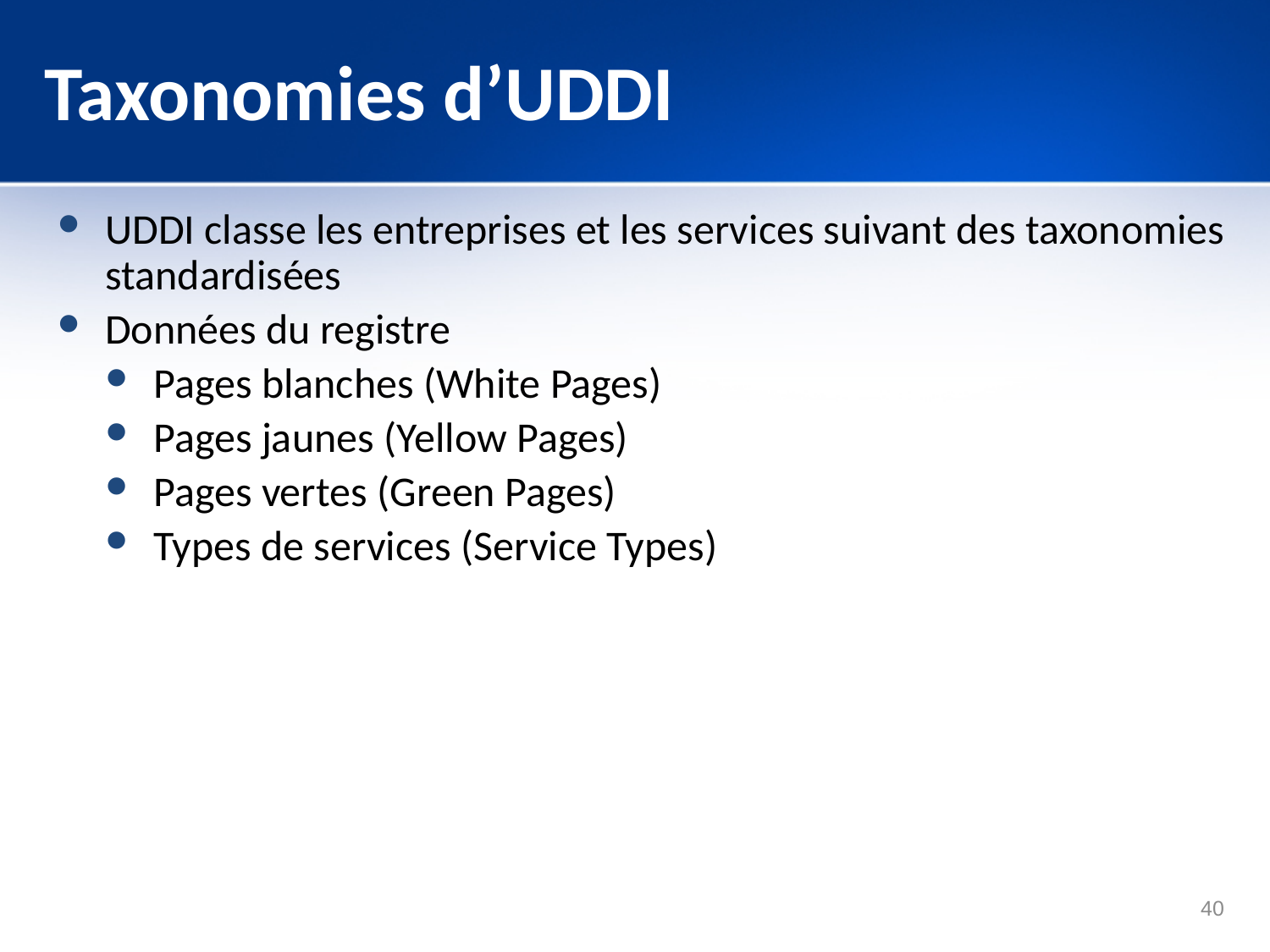

# Taxonomies d’UDDI
UDDI classe les entreprises et les services suivant des taxonomies standardisées
Données du registre
Pages blanches (White Pages)
Pages jaunes (Yellow Pages)
Pages vertes (Green Pages)
Types de services (Service Types)
40